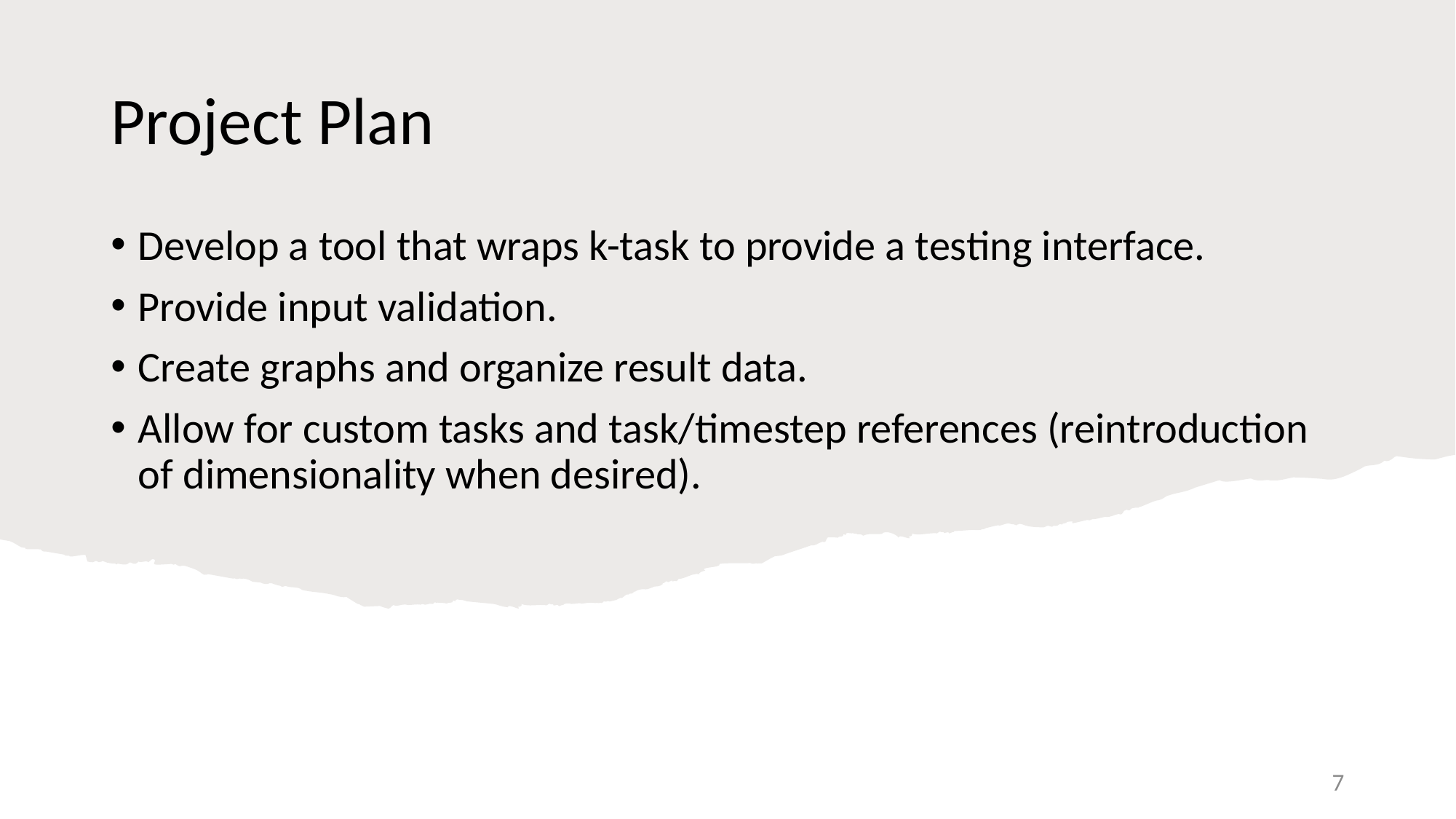

# Project Plan
Develop a tool that wraps k-task to provide a testing interface.
Provide input validation.
Create graphs and organize result data.
Allow for custom tasks and task/timestep references (reintroduction of dimensionality when desired).

7